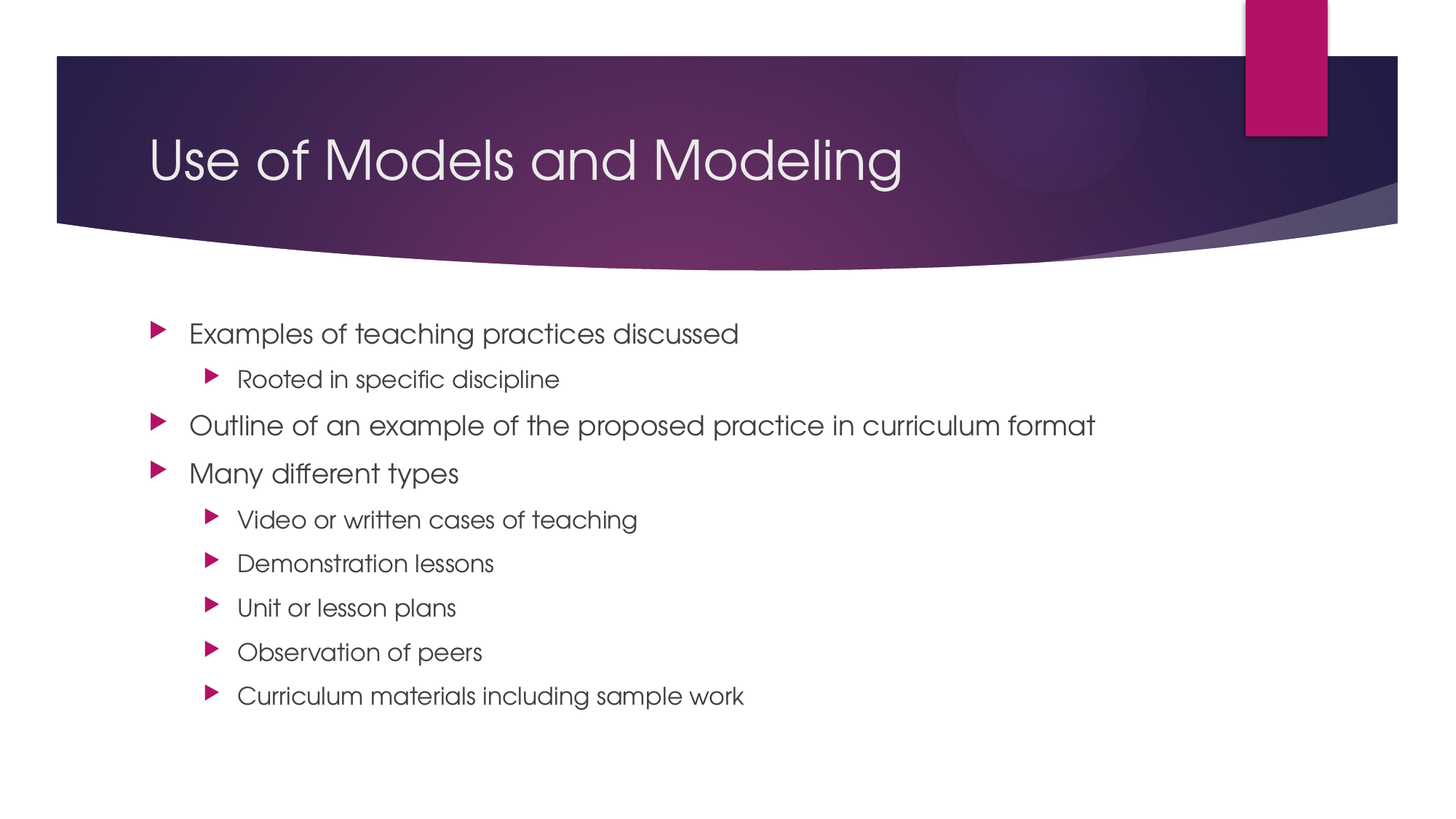

# Use of Models and Modeling
Examples of teaching practices discussed
Rooted in specific discipline
Outline of an example of the proposed practice in curriculum format
Many different types
Video or written cases of teaching
Demonstration lessons
Unit or lesson plans
Observation of peers
Curriculum materials including sample work